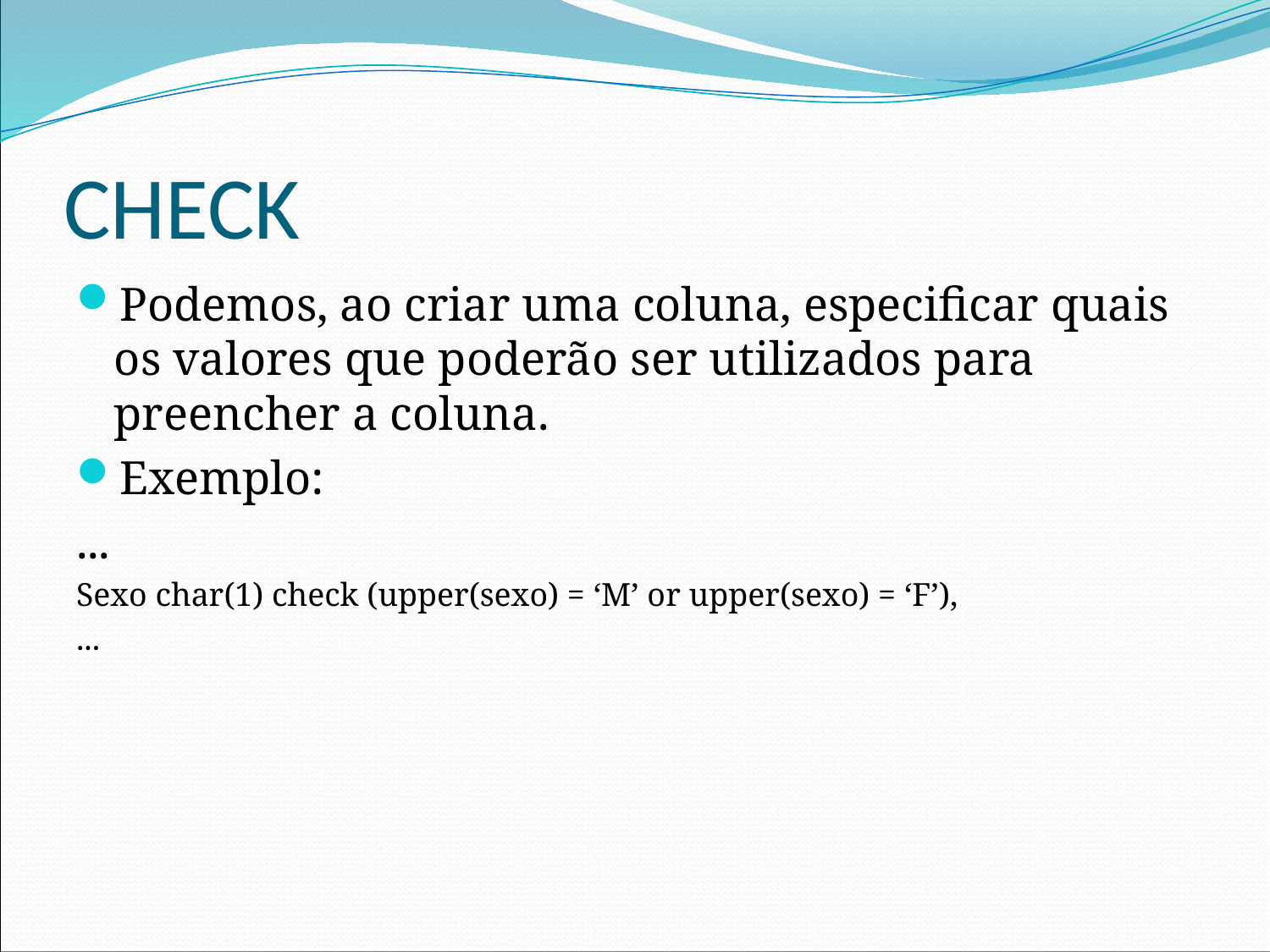

# CHECK
Podemos, ao criar uma coluna, especificar quais os valores que poderão ser utilizados para preencher a coluna.
Exemplo:
...
Sexo char(1) check (upper(sexo) = ‘M’ or upper(sexo) = ‘F’),
...